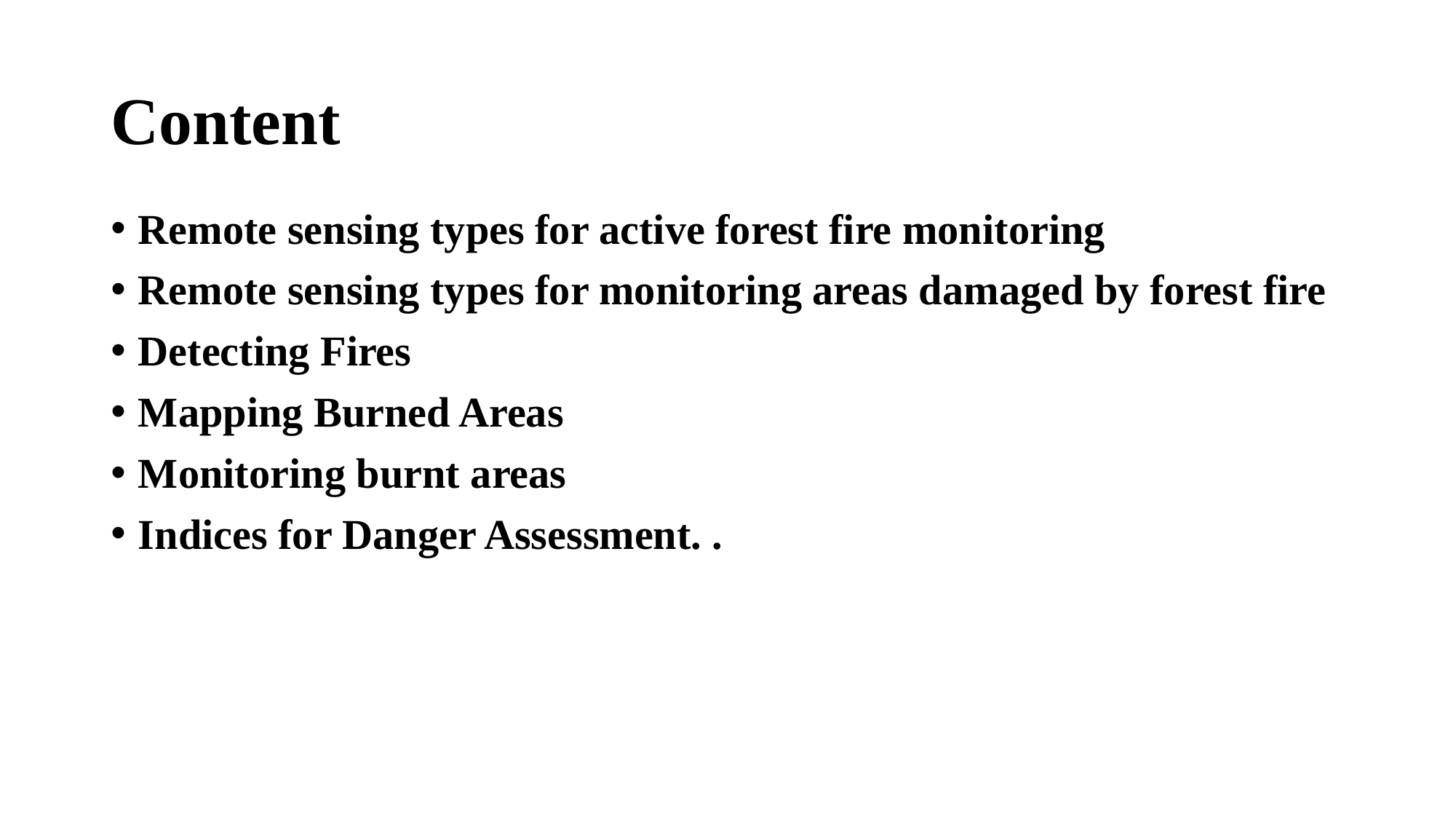

# Content
Remote sensing types for active forest fire monitoring
Remote sensing types for monitoring areas damaged by forest fire
Detecting Fires
Mapping Burned Areas
Monitoring burnt areas
Indices for Danger Assessment. .